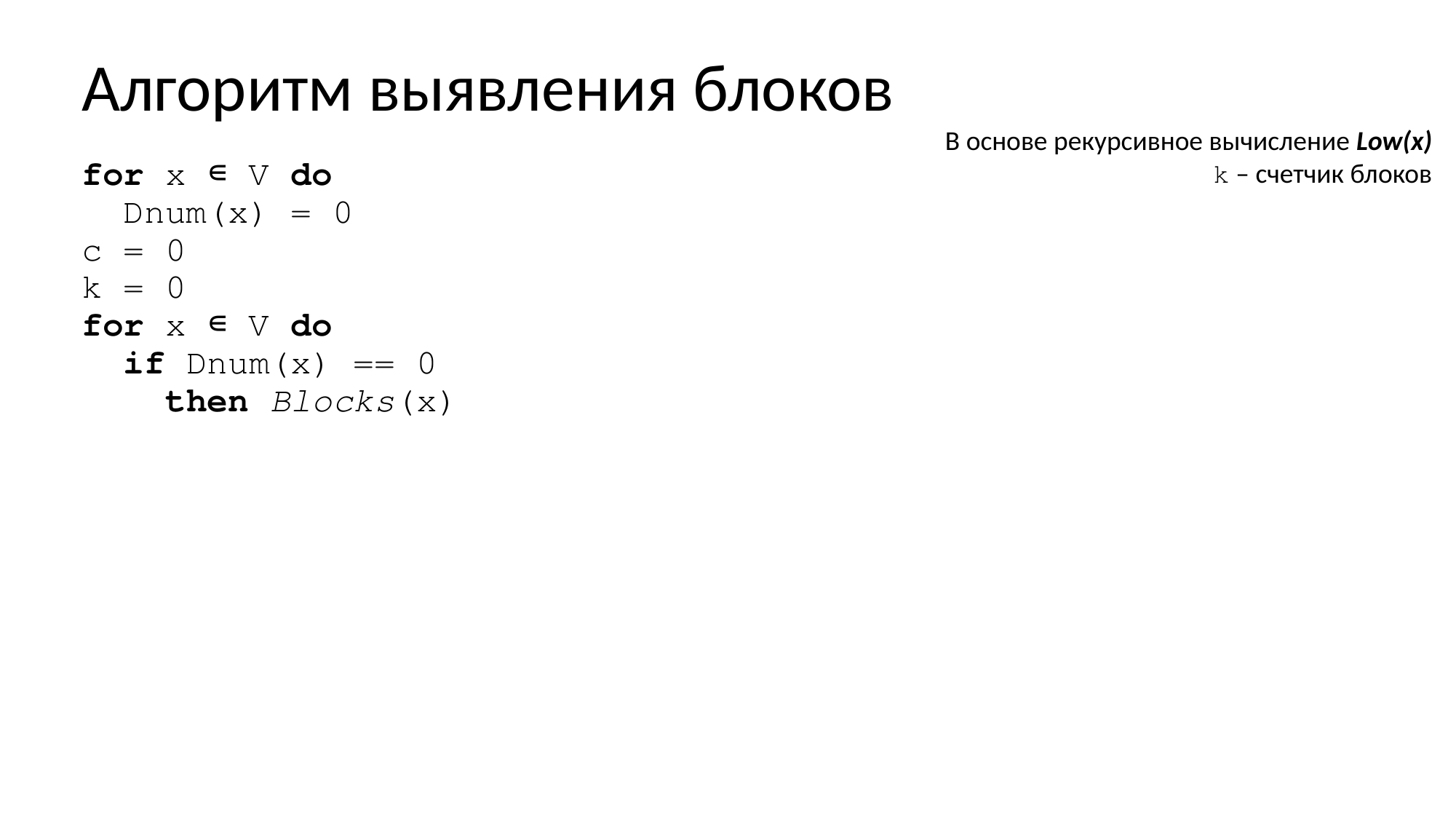

# Алгоритм выявления блоков
В основе рекурсивное вычисление Low(x)
k – счетчик блоков
for x ∊ V do
  Dnum(x) = 0
c = 0
k = 0
for x ∊ V do
  if Dnum(x) == 0
    then Blocks(x)